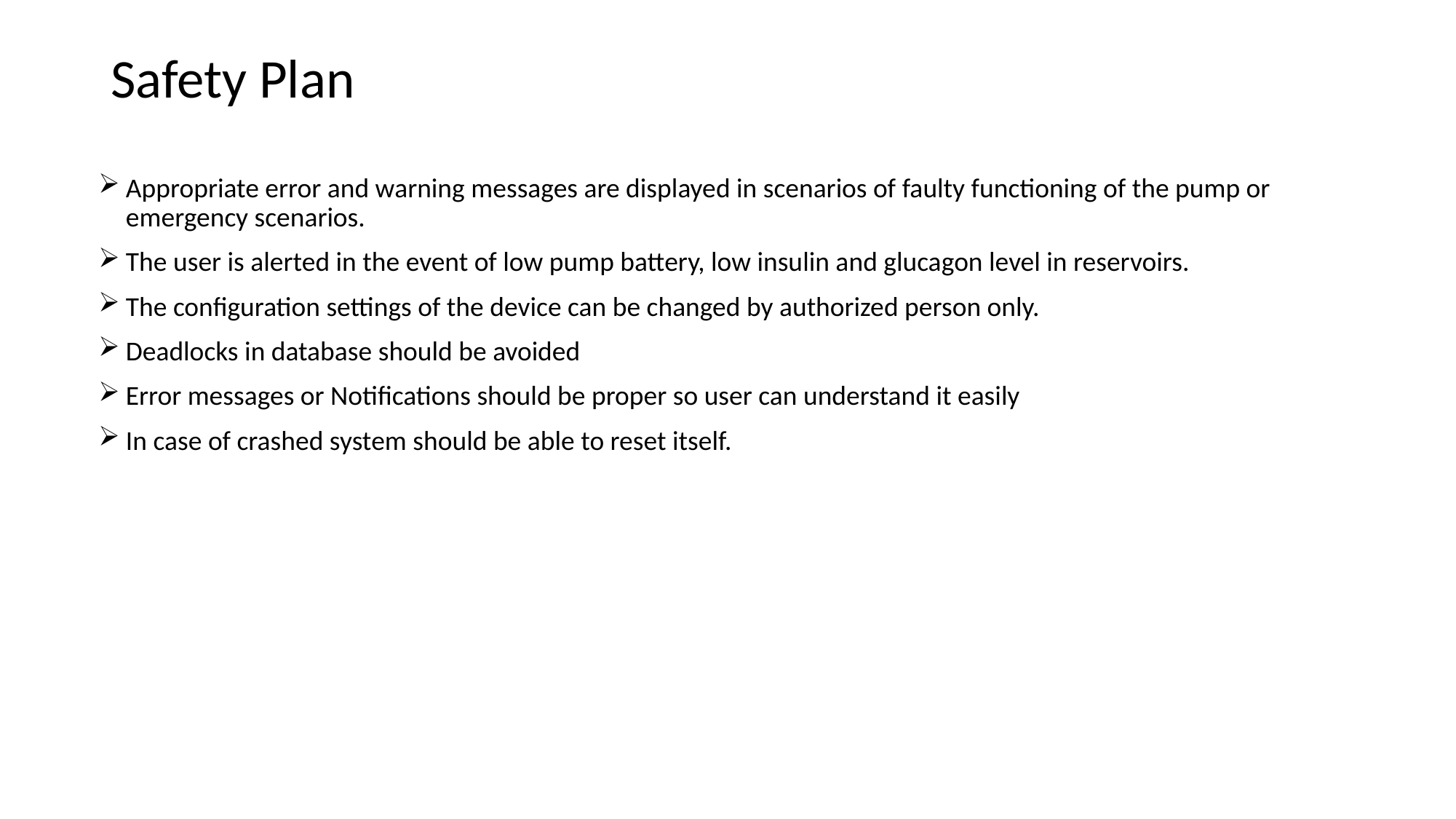

# Safety Plan

Appropriate error and warning messages are displayed in scenarios of faulty functioning of the pump or emergency scenarios.
The user is alerted in the event of low pump battery, low insulin and glucagon level in reservoirs.
The configuration settings of the device can be changed by authorized person only.
Deadlocks in database should be avoided
Error messages or Notifications should be proper so user can understand it easily
In case of crashed system should be able to reset itself.